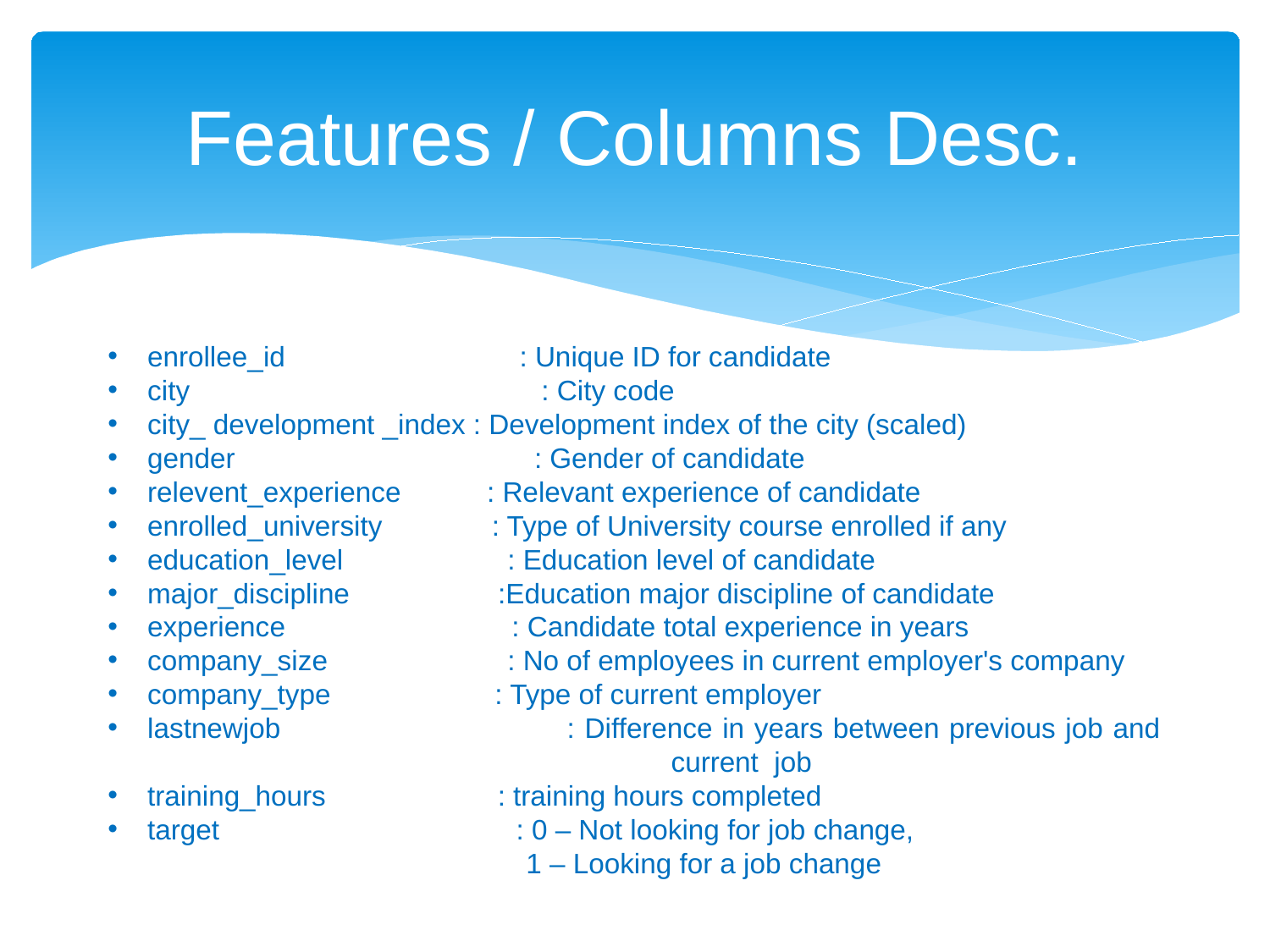

# Features / Columns Desc.
enrollee_id                              : Unique ID for candidate
city                                             : City code
city_ development _index : Development index of the city (scaled)
gender               	                 : Gender of candidate
relevent_experience           : Relevant experience of candidate
enrolled_university              : Type of University course enrolled if any
education_level                     : Education level of candidate
major_discipline                   :Education major discipline of candidate
experience                             : Candidate total experience in years
company_size                       : No of employees in current employer's company
company_type                     : Type of current employer
lastnewjob                             : Difference in years between previous job and				  current  job
training_hours                      : training hours completed
target                                      : 0 – Not looking for job change,
		                     1 – Looking for a job change